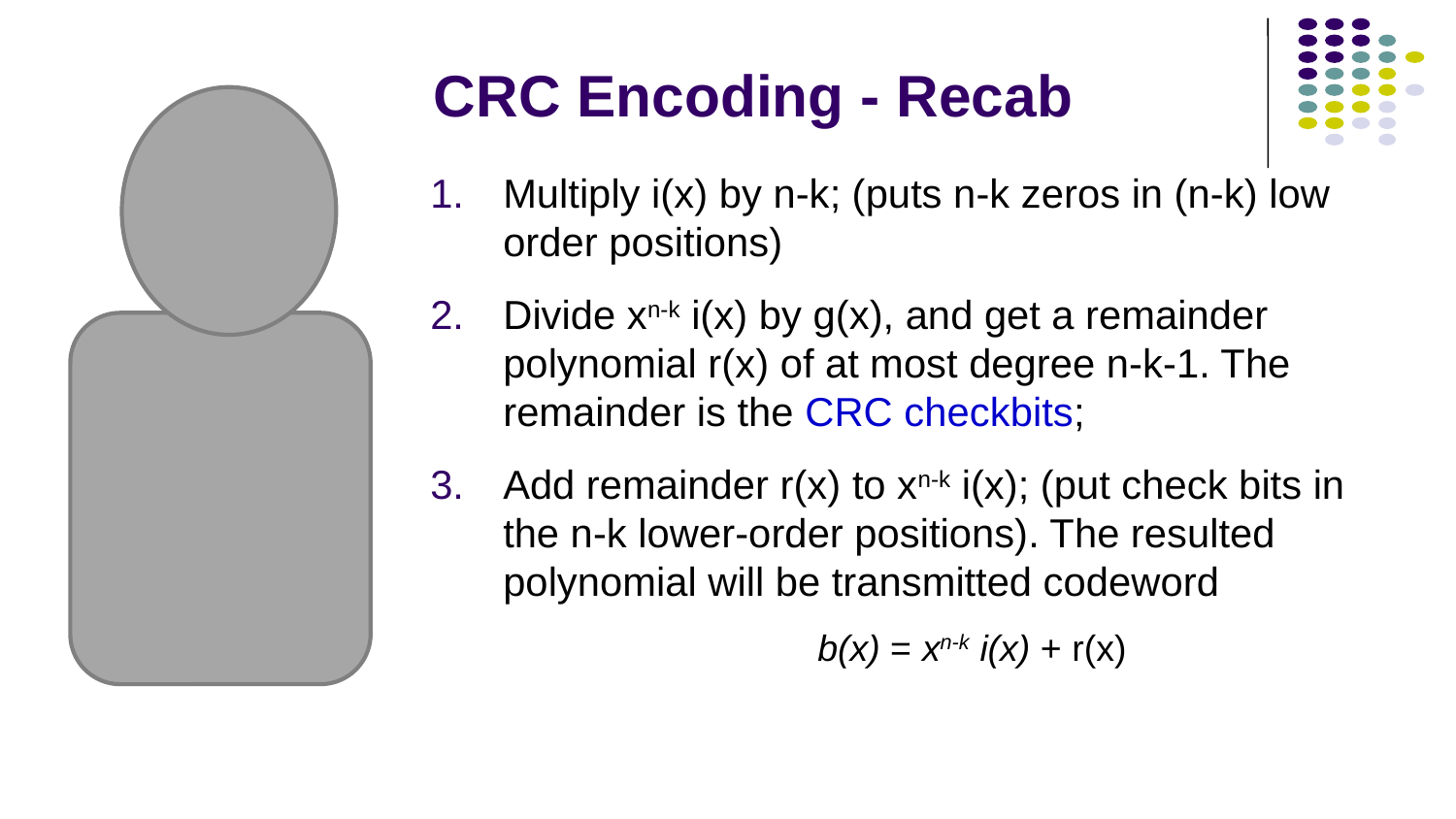

# CRC Encoding - Recab

Multiply i(x) by n-k; (puts n-k zeros in (n-k) low order positions)
Divide xn-k i(x) by g(x), and get a remainder polynomial r(x) of at most degree n-k-1. The remainder is the CRC checkbits;
Add remainder r(x) to xn-k i(x); (put check bits in the n-k lower-order positions). The resulted polynomial will be transmitted codeword
b(x) = xn-k i(x) + r(x)